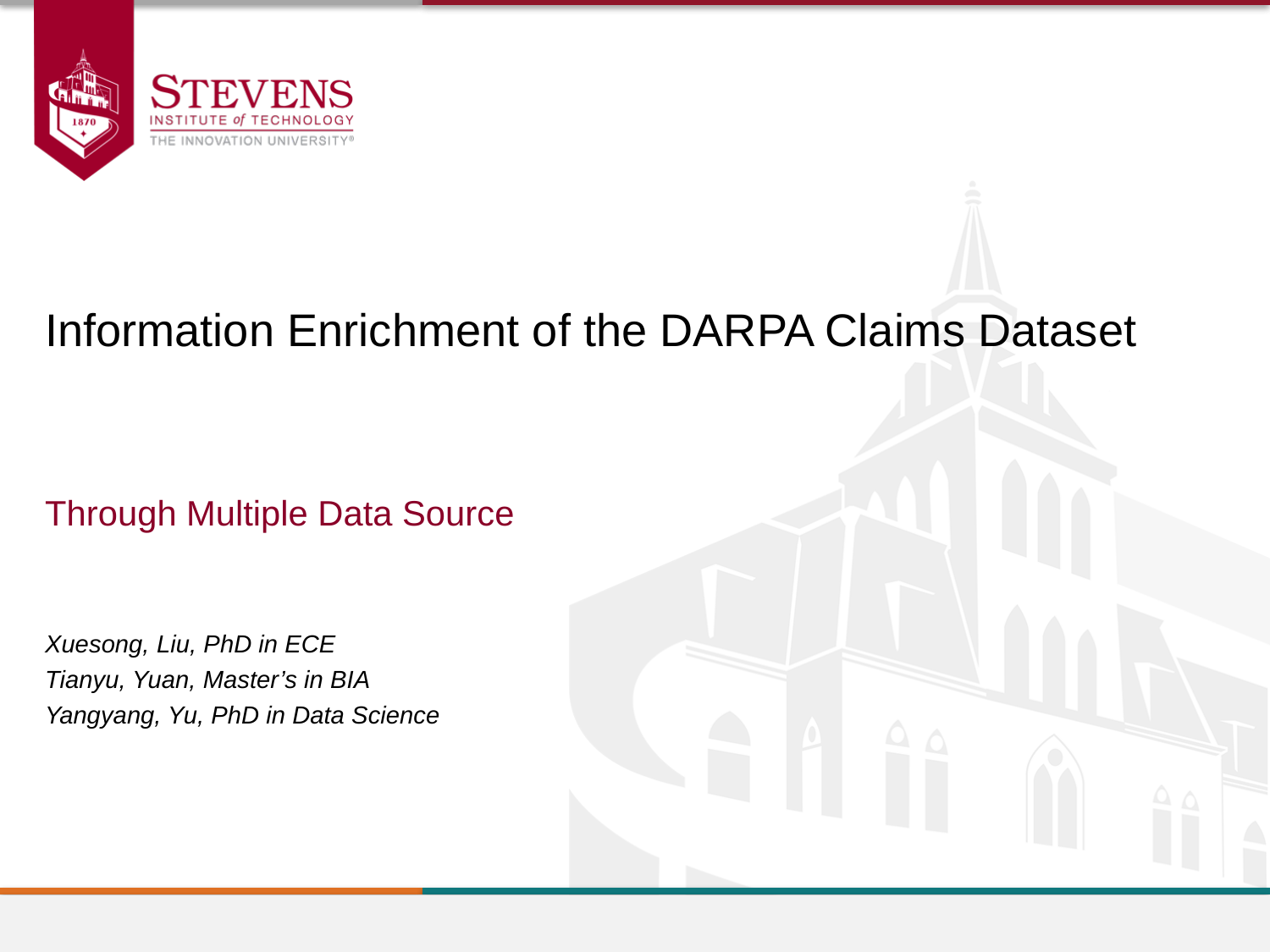

Information Enrichment of the DARPA Claims Dataset
Through Multiple Data Source
Xuesong, Liu, PhD in ECE
Tianyu, Yuan, Master’s in BIA
Yangyang, Yu, PhD in Data Science